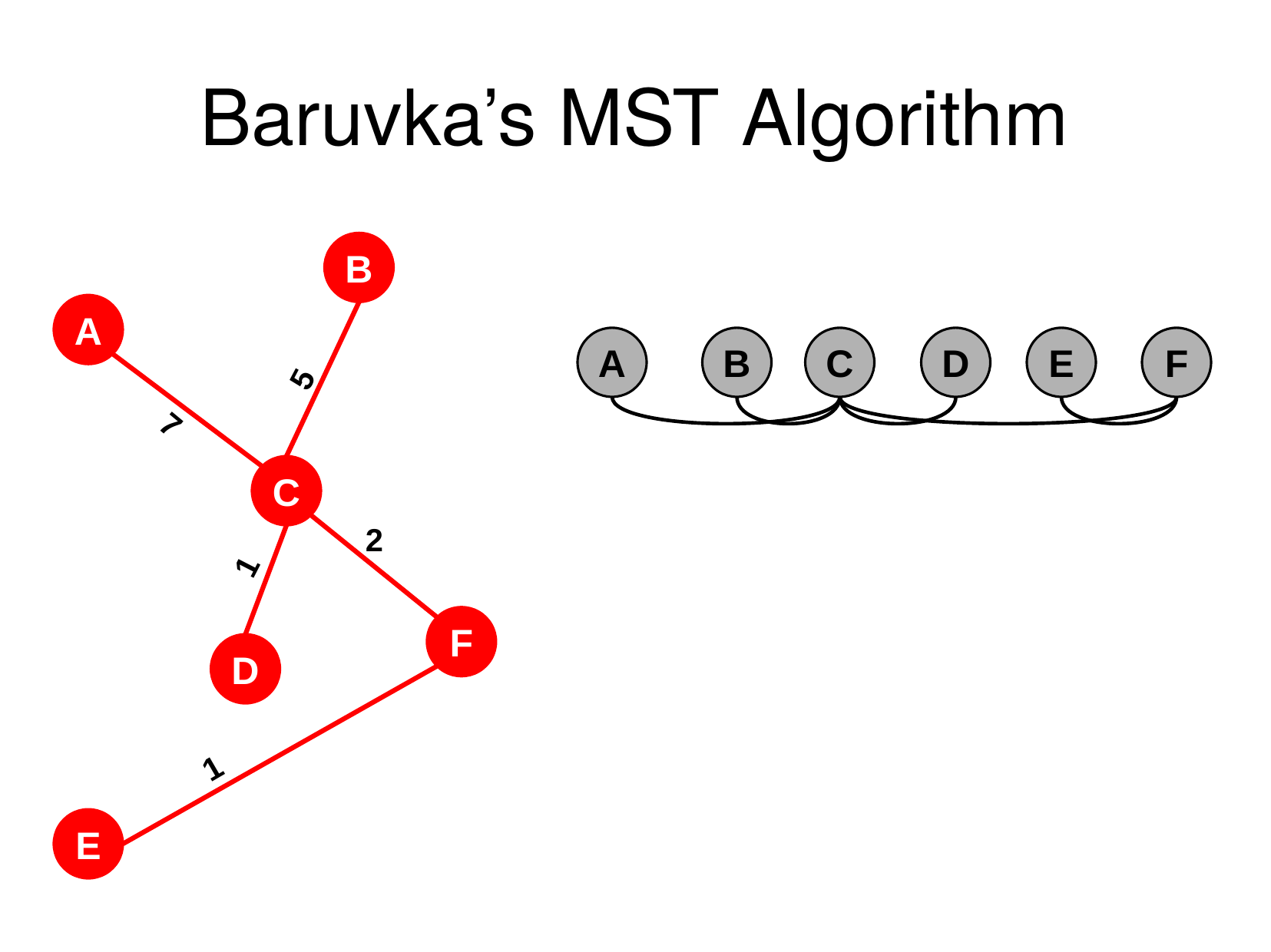

# Baruvka’s MST Algorithm
B
A
A
B
C
D
E
F
5
7
C
2
1
F
D
1
E